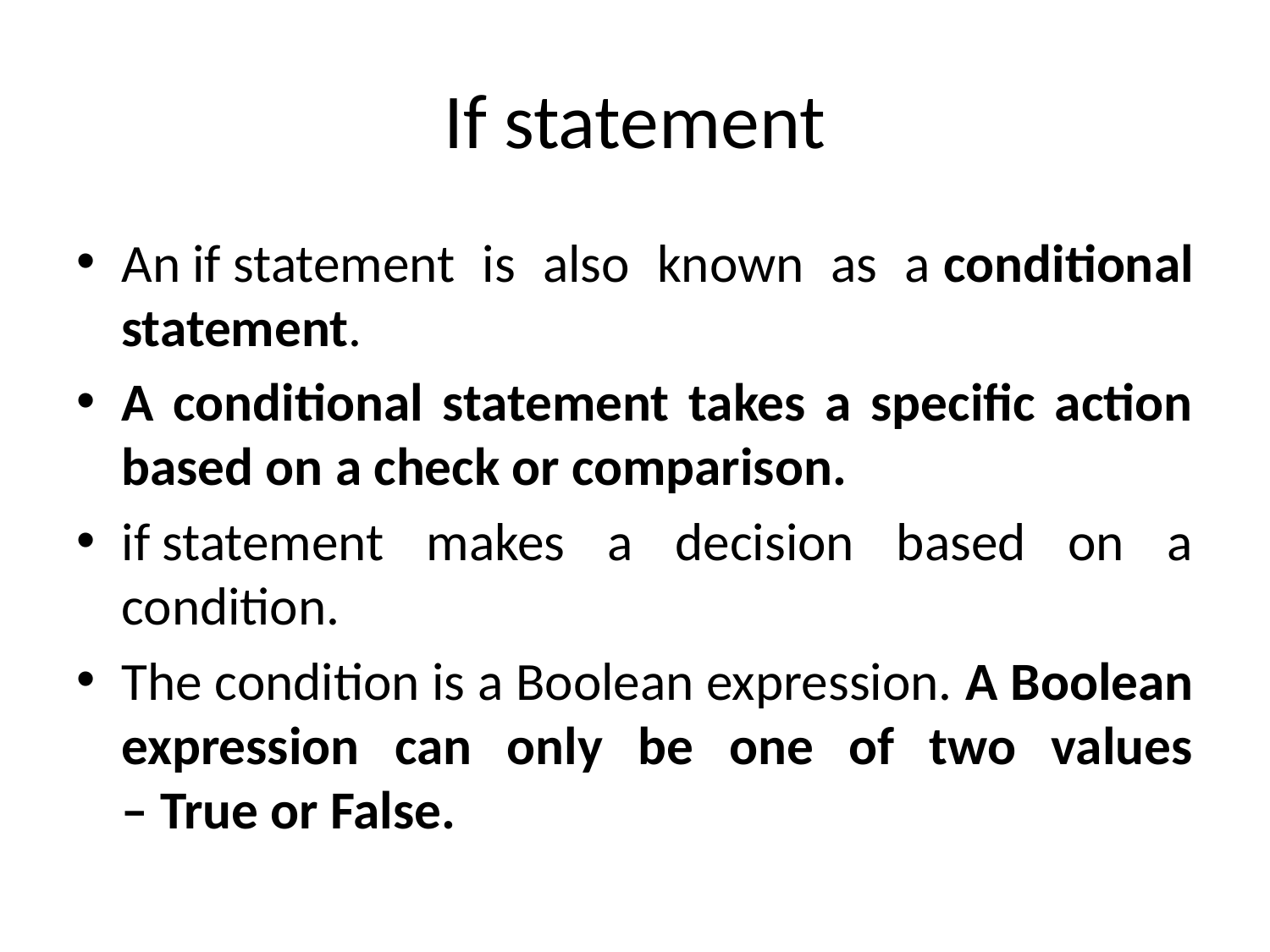

# If statement
An if statement is also known as a conditional statement.
A conditional statement takes a specific action based on a check or comparison.
if statement makes a decision based on a condition.
The condition is a Boolean expression. A Boolean expression can only be one of two values – True or False.